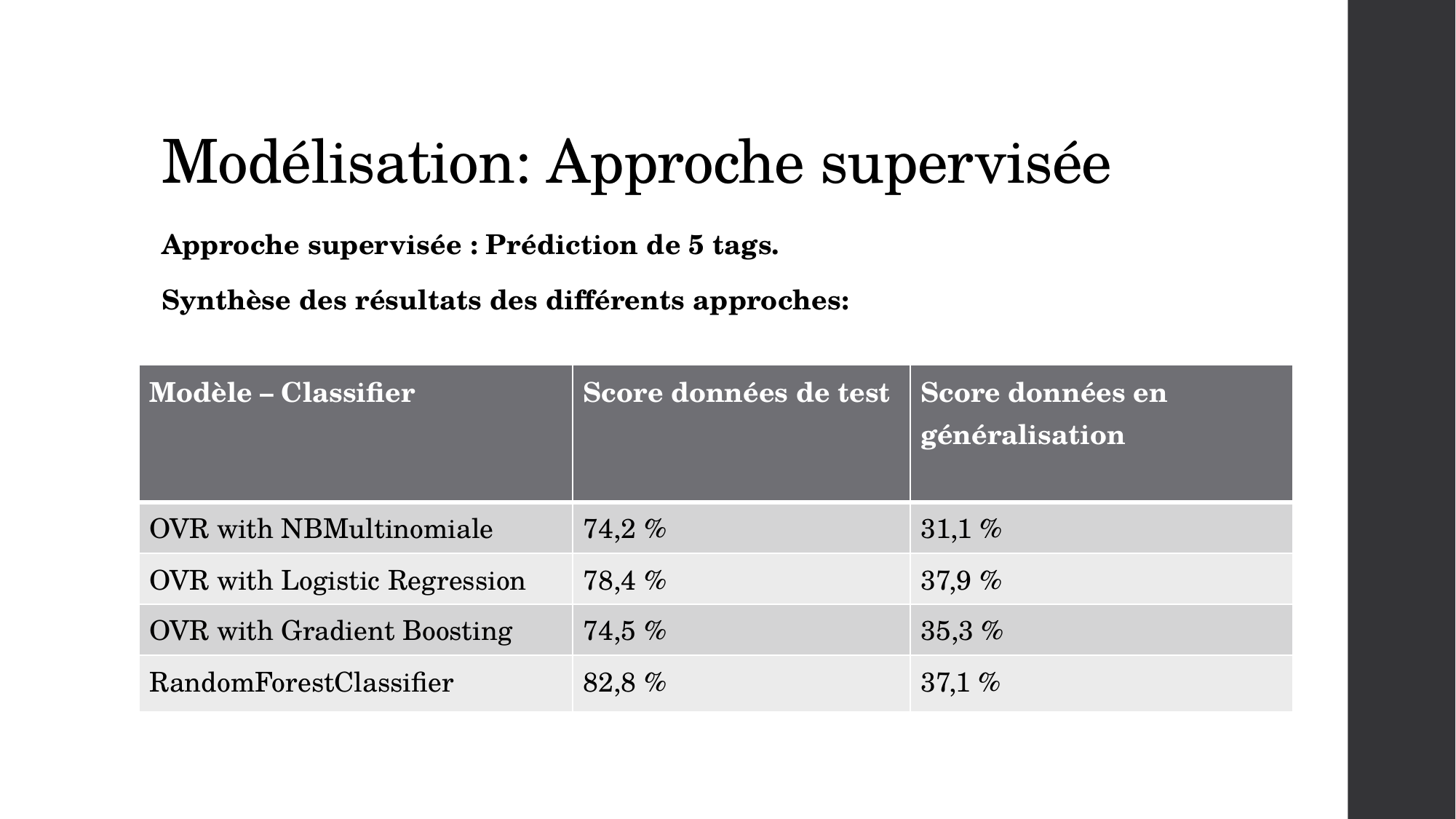

# Modélisation: Approche supervisée
Approche supervisée : Prédiction de 5 tags.
Synthèse des résultats des différents approches:

| Modèle – Classifier | Score données de test | Score données en généralisation |
| --- | --- | --- |
| OVR with NBMultinomiale | 74,2 % | 31,1 % |
| OVR with Logistic Regression | 78,4 % | 37,9 % |
| OVR with Gradient Boosting | 74,5 % | 35,3 % |
| RandomForestClassifier | 82,8 % | 37,1 % |